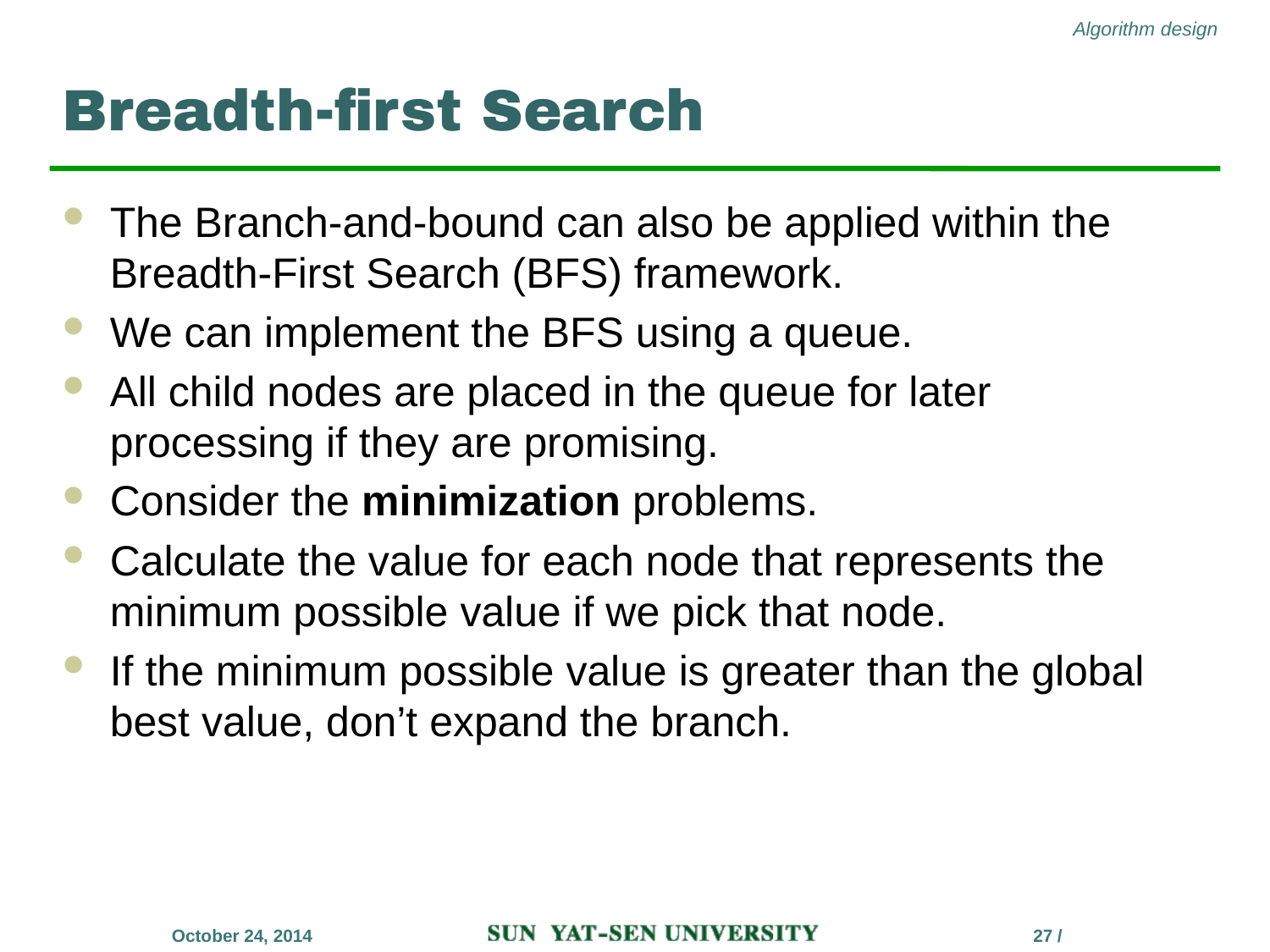

# Breadth-first Search
The Branch-and-bound can also be applied within the Breadth-First Search (BFS) framework.
We can implement the BFS using a queue.
All child nodes are placed in the queue for later processing if they are promising.
Consider the minimization problems.
Calculate the value for each node that represents the minimum possible value if we pick that node.
If the minimum possible value is greater than the global best value, don’t expand the branch.